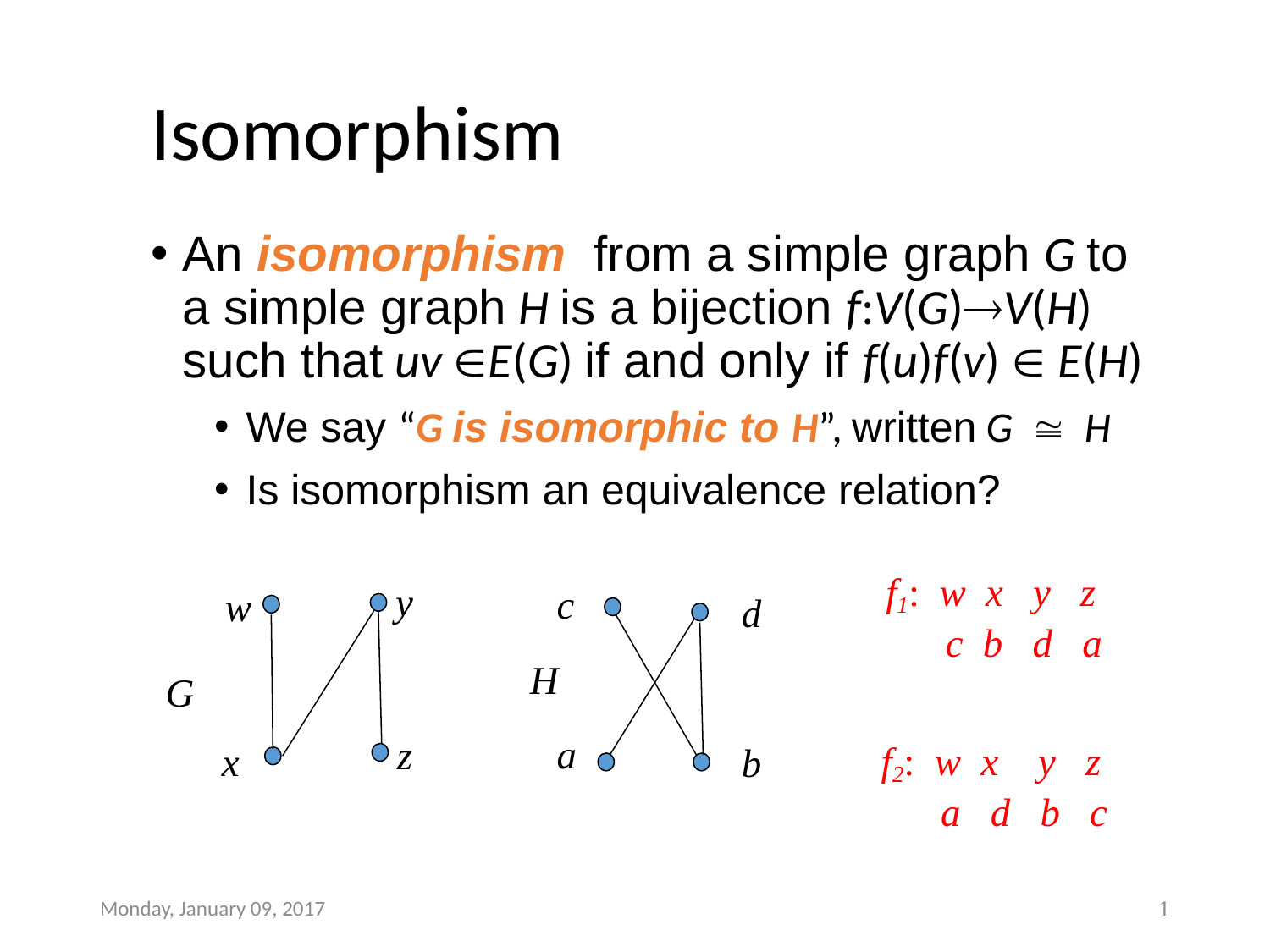

# Isomorphism
An isomorphism  from a simple graph G to a simple graph H is a bijection f:V(G)→V(H) such that uv ∈E(G) if and only if f(u)f(v) ∈ E(H)
We say “G is isomorphic to H”, written G  ≅  H
Is isomorphism an equivalence relation?

 f1:  w  x   y   z
       c  b   d   a
y
c
w
d

H
G
a
z
 f2:  w  x    y   z
       a   d   b   c
x
b
Monday, January 09, 2017
1